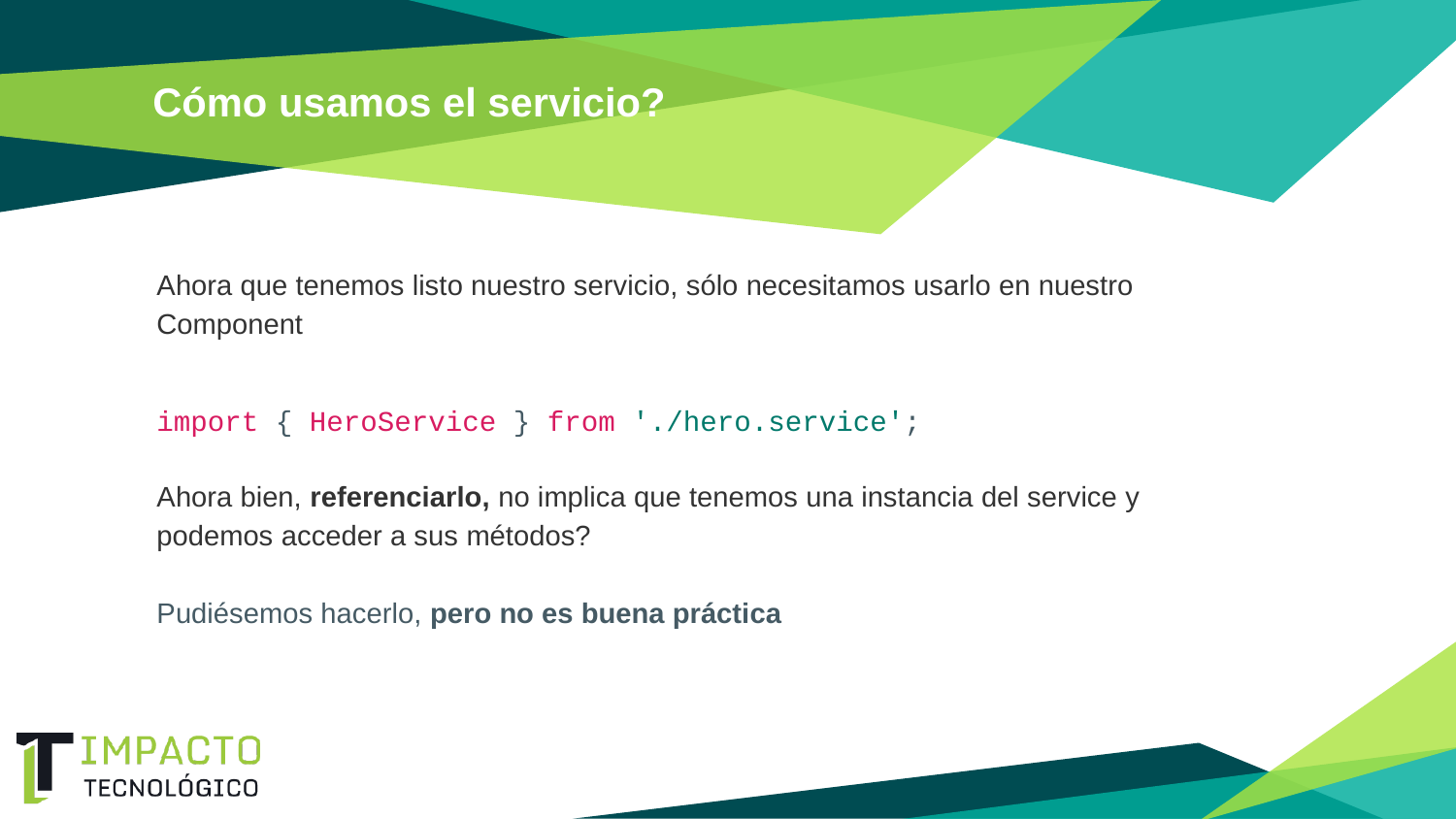

# Cómo usamos el servicio?
Ahora que tenemos listo nuestro servicio, sólo necesitamos usarlo en nuestro Component

import { HeroService } from './hero.service';
Ahora bien, referenciarlo, no implica que tenemos una instancia del service y podemos acceder a sus métodos?

Pudiésemos hacerlo, pero no es buena práctica